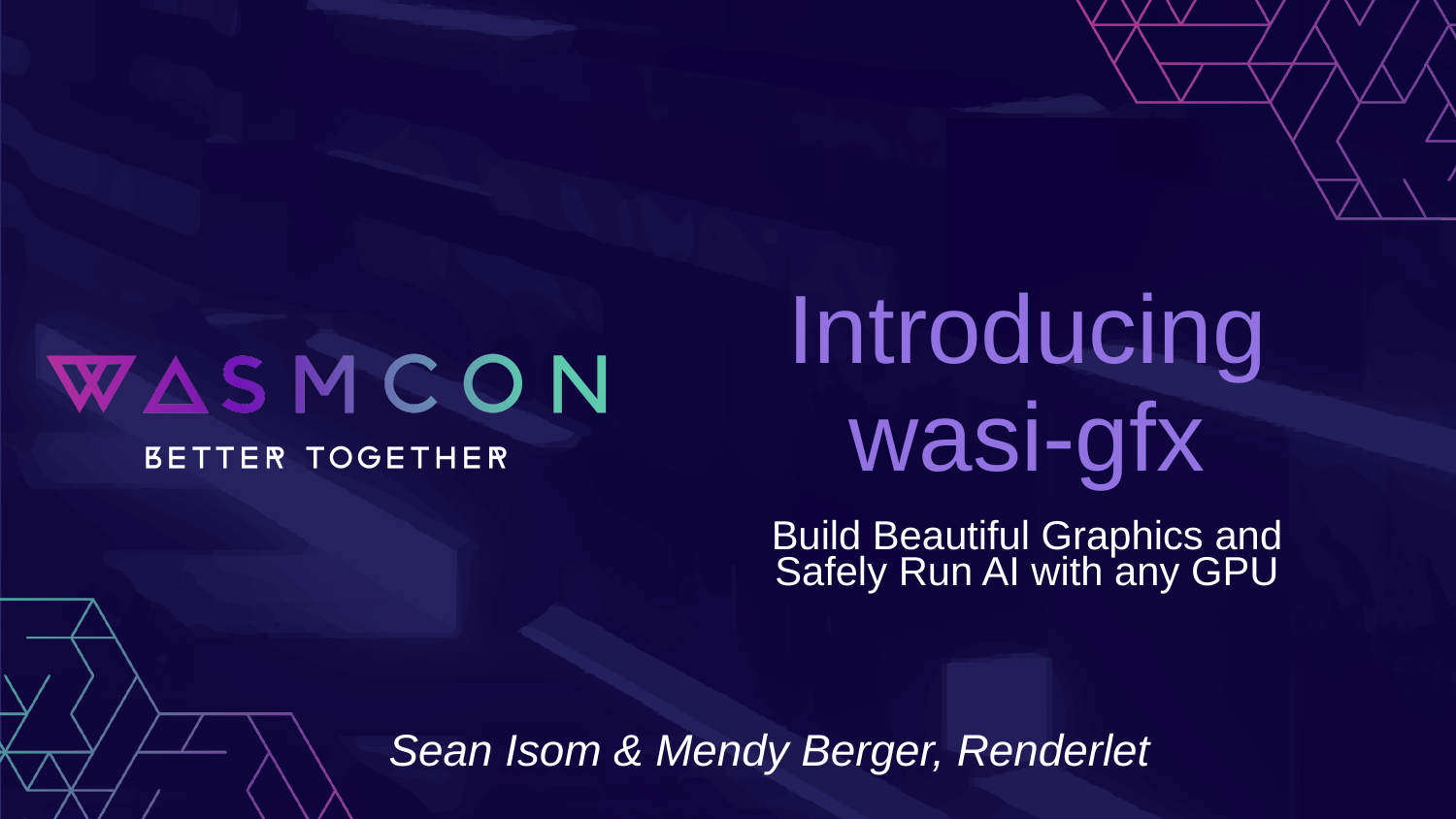

# Introducing wasi-gfx
Build Beautiful Graphics and Safely Run AI with any GPU
Sean Isom & Mendy Berger, Renderlet